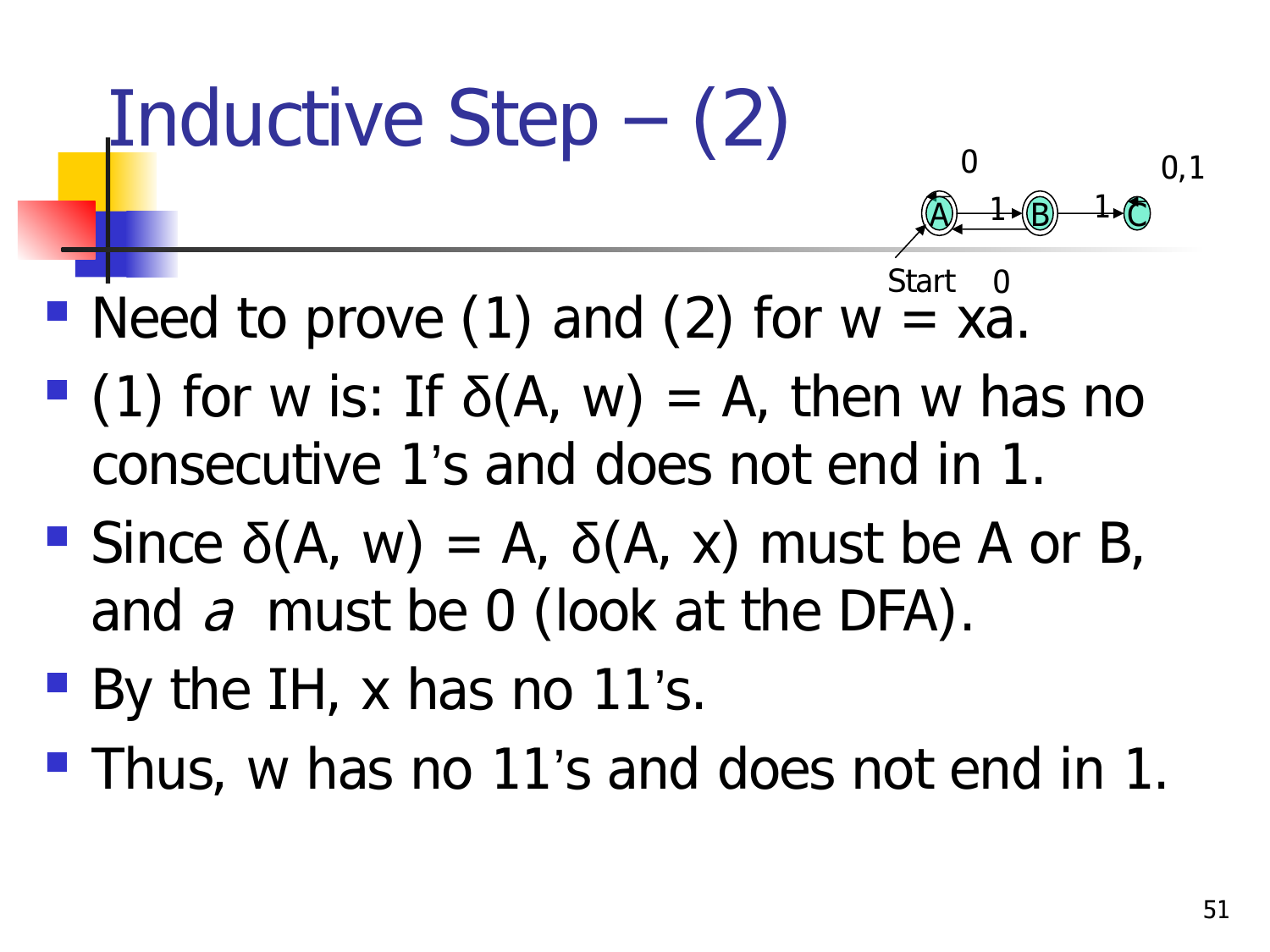

# Inductive Step – (2)
0
0,1
1

A
B
C

1
0
Start
Need to prove (1) and (2) for w = xa.
(1) for w is: If δ(A, w) = A, then w has no consecutive 1’s and does not end in 1.
Since δ(A, w) = A, δ(A, x) must be A or B, and a  must be 0 (look at the DFA).
By the IH, x has no 11’s.
Thus, w has no 11’s and does not end in 1.
51